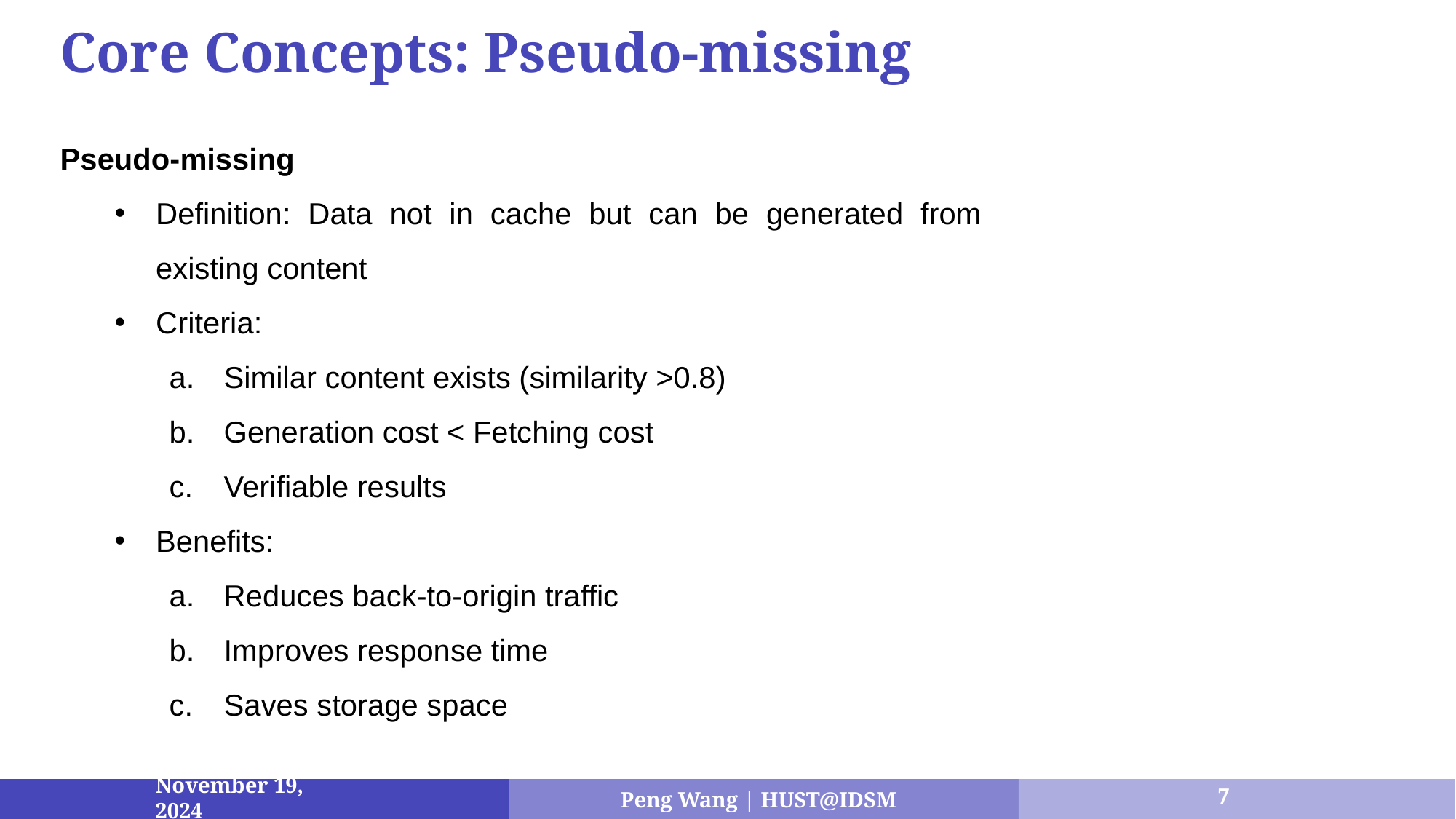

Core Concepts: Pseudo-missing
Pseudo-missing
Definition: Data not in cache but can be generated from existing content
Criteria:
Similar content exists (similarity >0.8)
Generation cost < Fetching cost
Verifiable results
Benefits:
Reduces back-to-origin traffic
Improves response time
Saves storage space
7
November 19, 2024

Peng Wang | HUST@IDSM